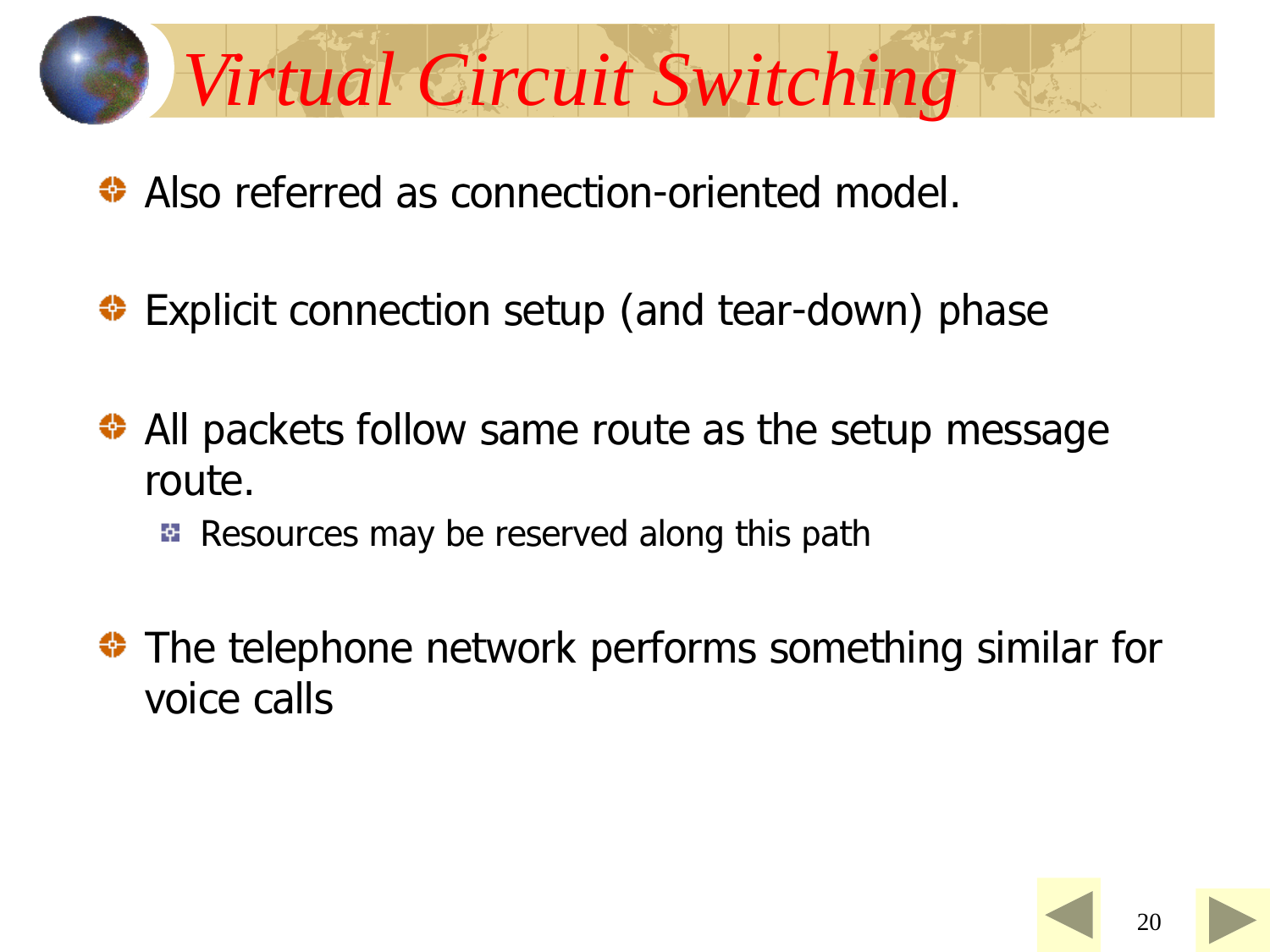

# Virtual Circuit Switching
Also referred as connection-oriented model.

Explicit connection setup (and tear-down) phase

All packets follow same route as the setup message route.
Resources may be reserved along this path

The telephone network performs something similar for voice calls
20